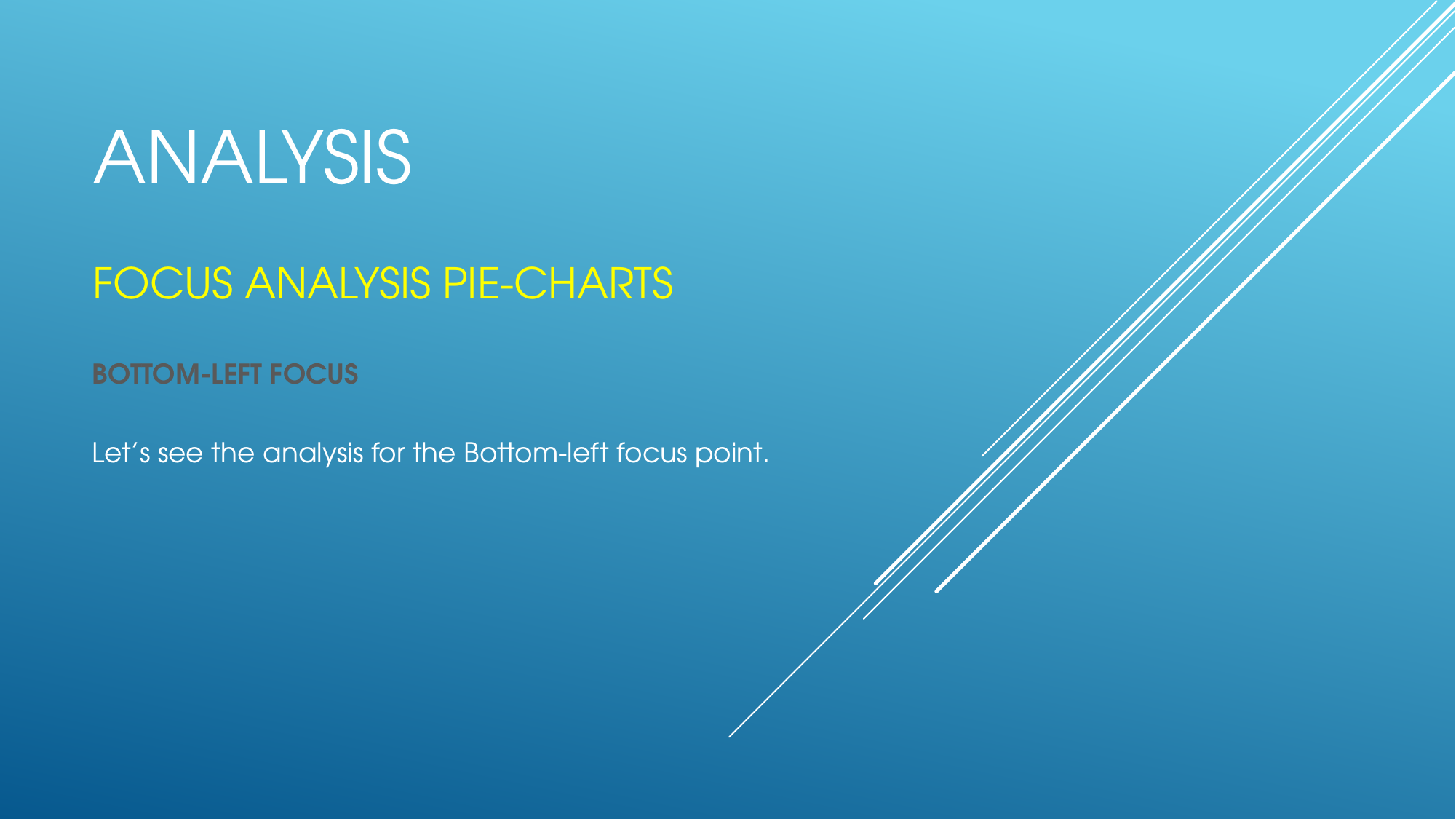

# ANALYSIS
FOCUS ANALYSIS PIE-CHARTS
BOTTOM-LEFT FOCUS
Let’s see the analysis for the Bottom-left focus point.